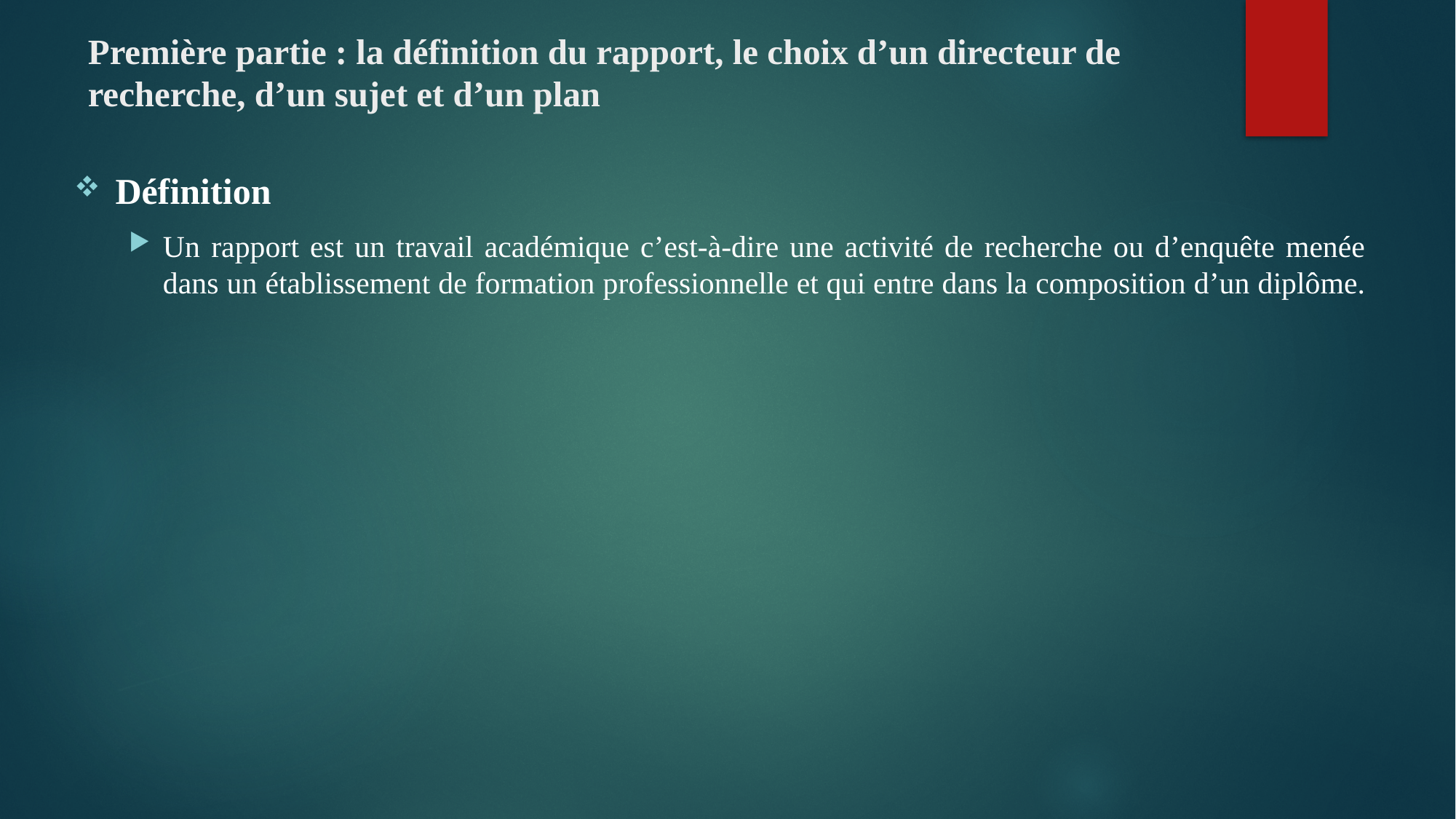

# Première partie : la définition du rapport, le choix d’un directeur de recherche, d’un sujet et d’un plan
Définition
Un rapport est un travail académique c’est-à-dire une activité de recherche ou d’enquête menée dans un établissement de formation professionnelle et qui entre dans la composition d’un diplôme.